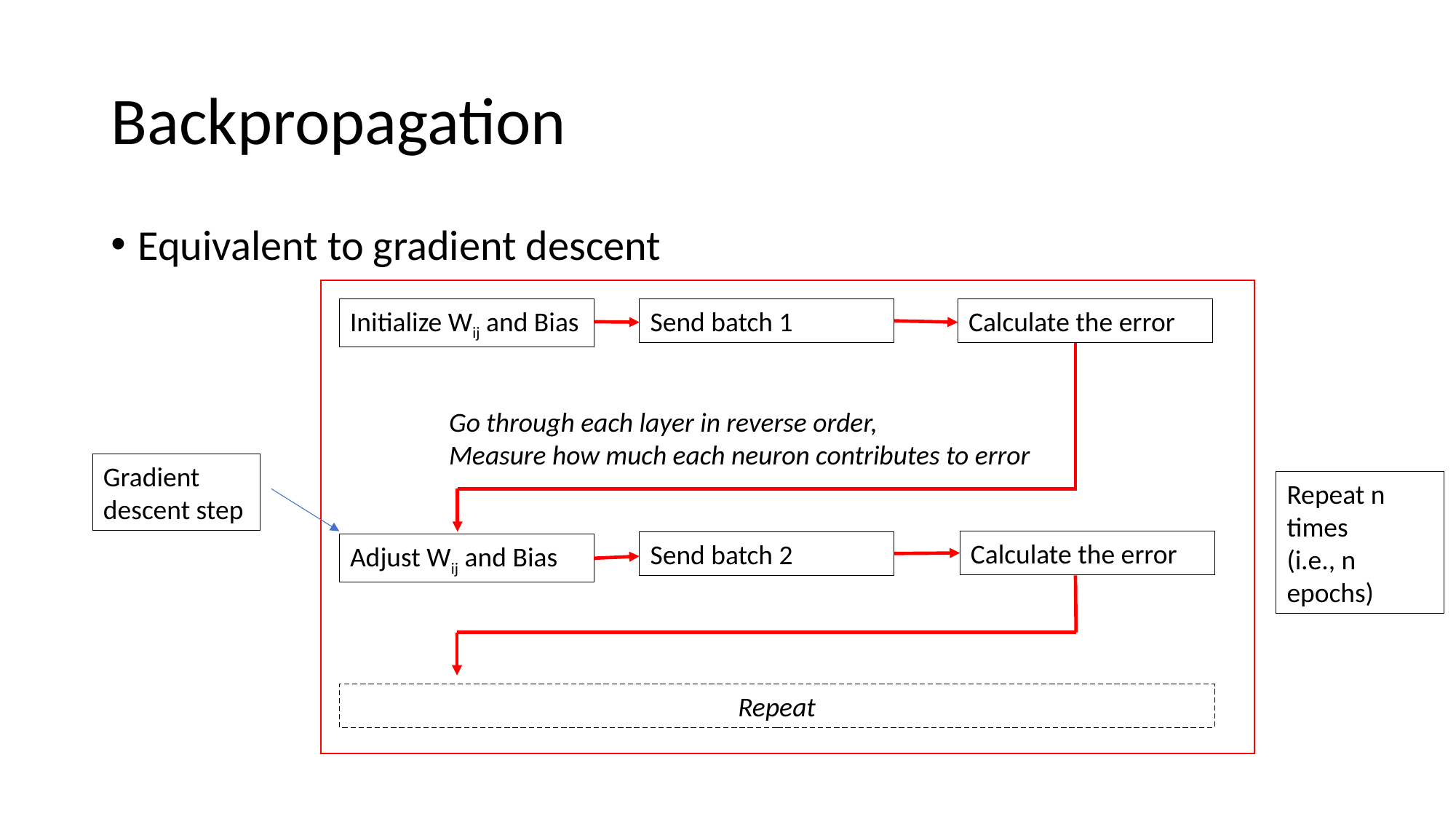

# Backpropagation
Equivalent to gradient descent

Initialize Wij and Bias
Send batch 1
Calculate the error
Go through each layer in reverse order,
Measure how much each neuron contributes to error
Gradient descent step
Repeat n times
(i.e., n epochs)
Calculate the error
Send batch 2
Adjust Wij and Bias
Repeat